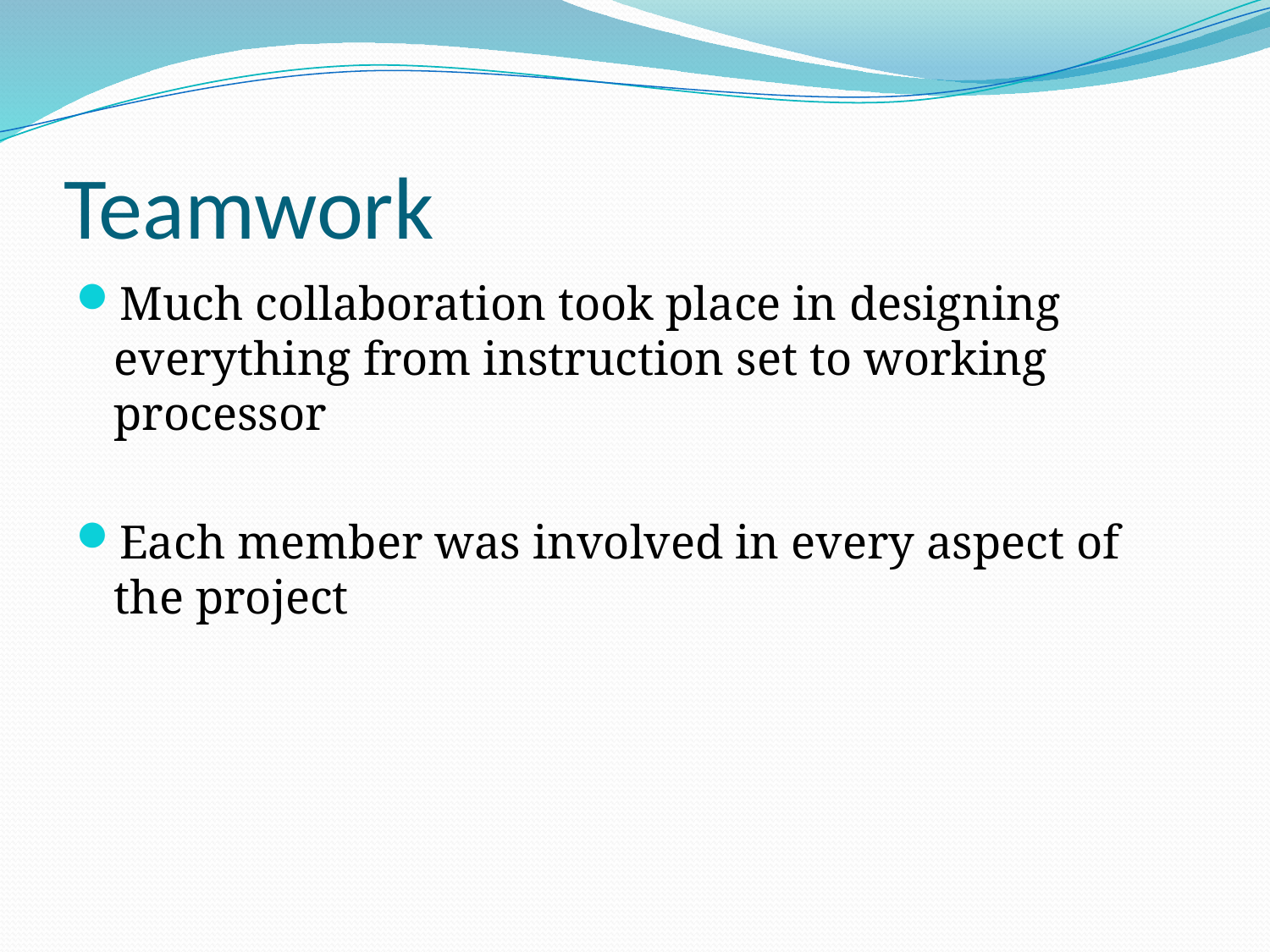

# Teamwork
Much collaboration took place in designing everything from instruction set to working processor

Each member was involved in every aspect of the project